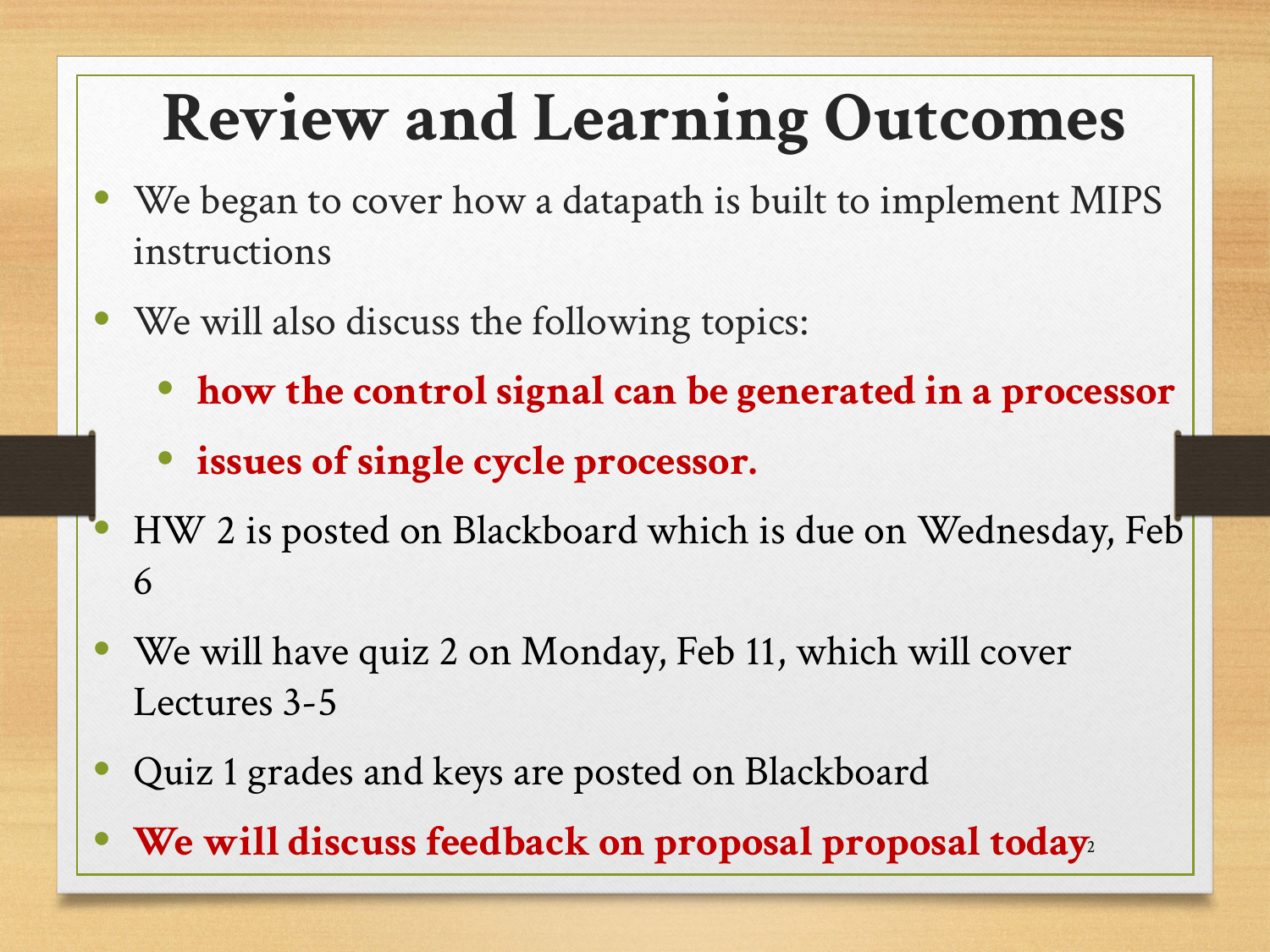

Review and Learning Outcomes
We began to cover how a datapath is built to implement MIPS instructions
We will also discuss the following topics:
how the control signal can be generated in a processor
issues of single cycle processor.
HW 2 is posted on Blackboard which is due on Wednesday, Feb 6
We will have quiz 2 on Monday, Feb 11, which will cover Lectures 3-5
Quiz 1 grades and keys are posted on Blackboard
We will discuss feedback on proposal proposal today

2